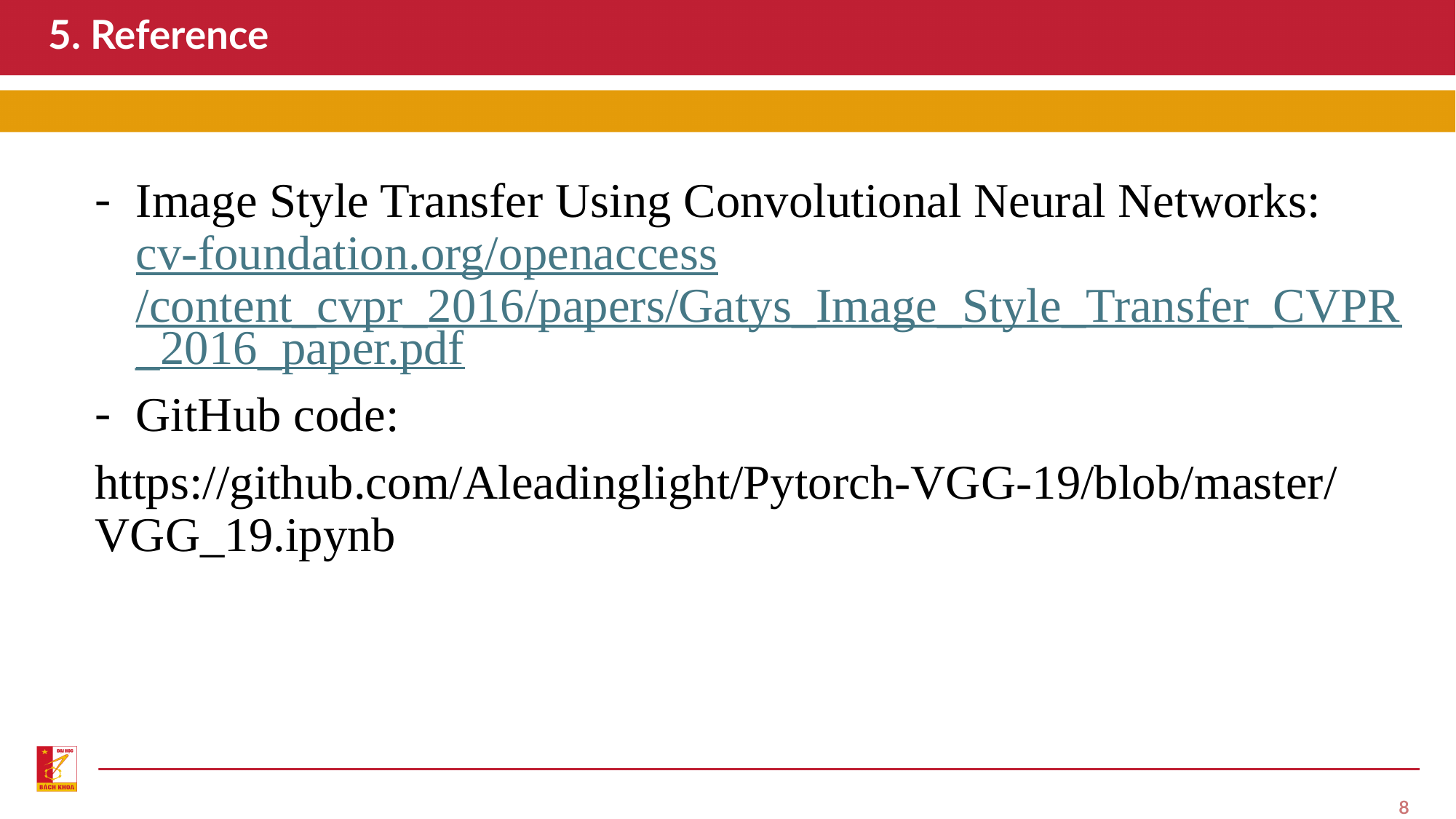

# 5. Reference
Image Style Transfer Using Convolutional Neural Networks: cv-foundation.org/openaccess/content_cvpr_2016/papers/Gatys_Image_Style_Transfer_CVPR_2016_paper.pdf
GitHub code:
https://github.com/Aleadinglight/Pytorch-VGG-19/blob/master/VGG_19.ipynb

8